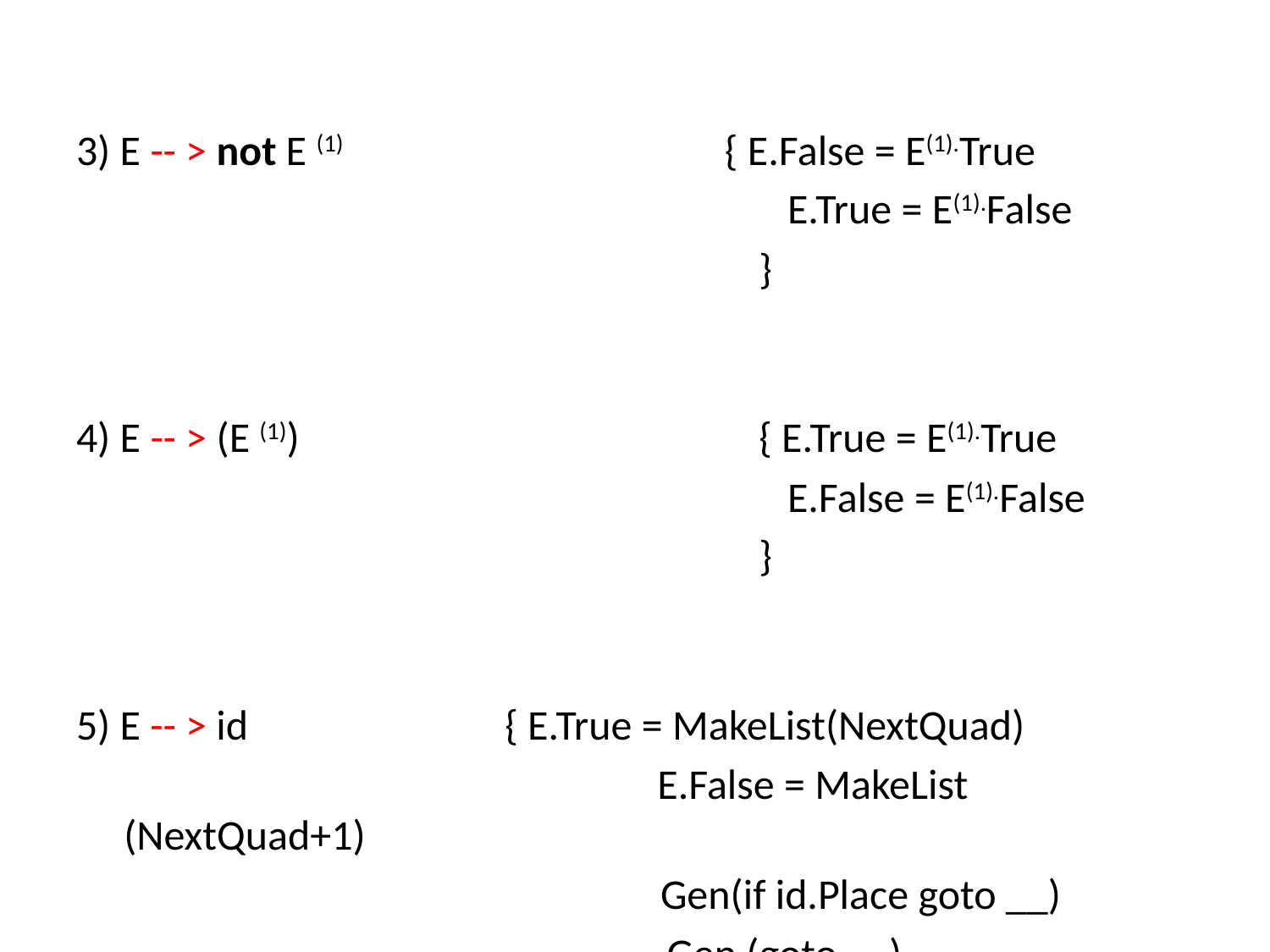

3) E -- > not E (1)                                        { E.False = E(1).True
						   E.True = E(1).False
						}

4) E -- > (E (1))         			{ E.True = E(1).True
						   E.False = E(1).False
						}

5) E -- > id                         	{ E.True = MakeList(NextQuad)
				                E.False = MakeList (NextQuad+1)
					   Gen(if id.Place goto __)
				                 Gen (goto __)
 	    				}